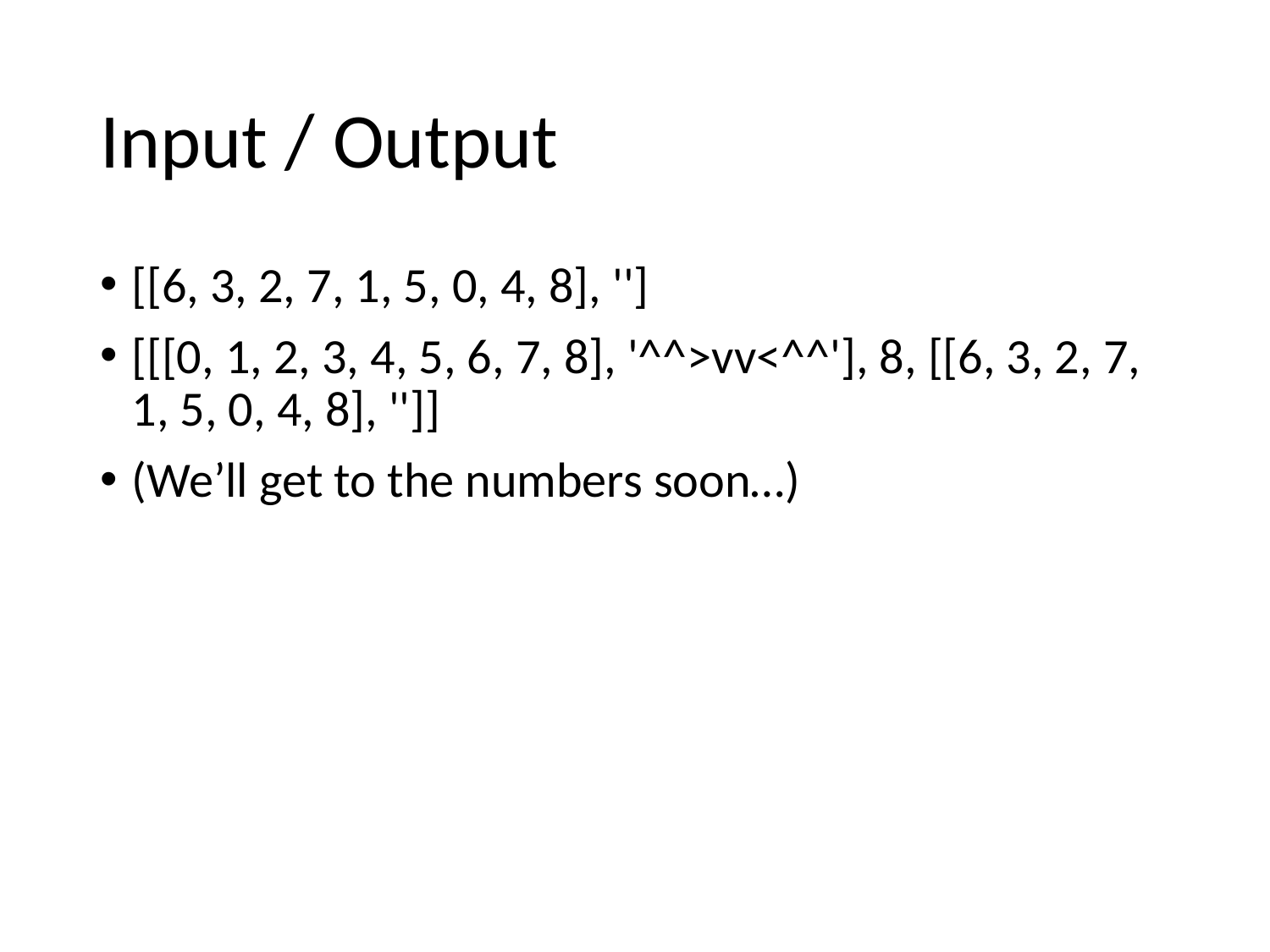

# Input / Output
[[6, 3, 2, 7, 1, 5, 0, 4, 8], '']
[[[0, 1, 2, 3, 4, 5, 6, 7, 8], '^^>vv<^^'], 8, [[6, 3, 2, 7, 1, 5, 0, 4, 8], '']]
(We’ll get to the numbers soon…)